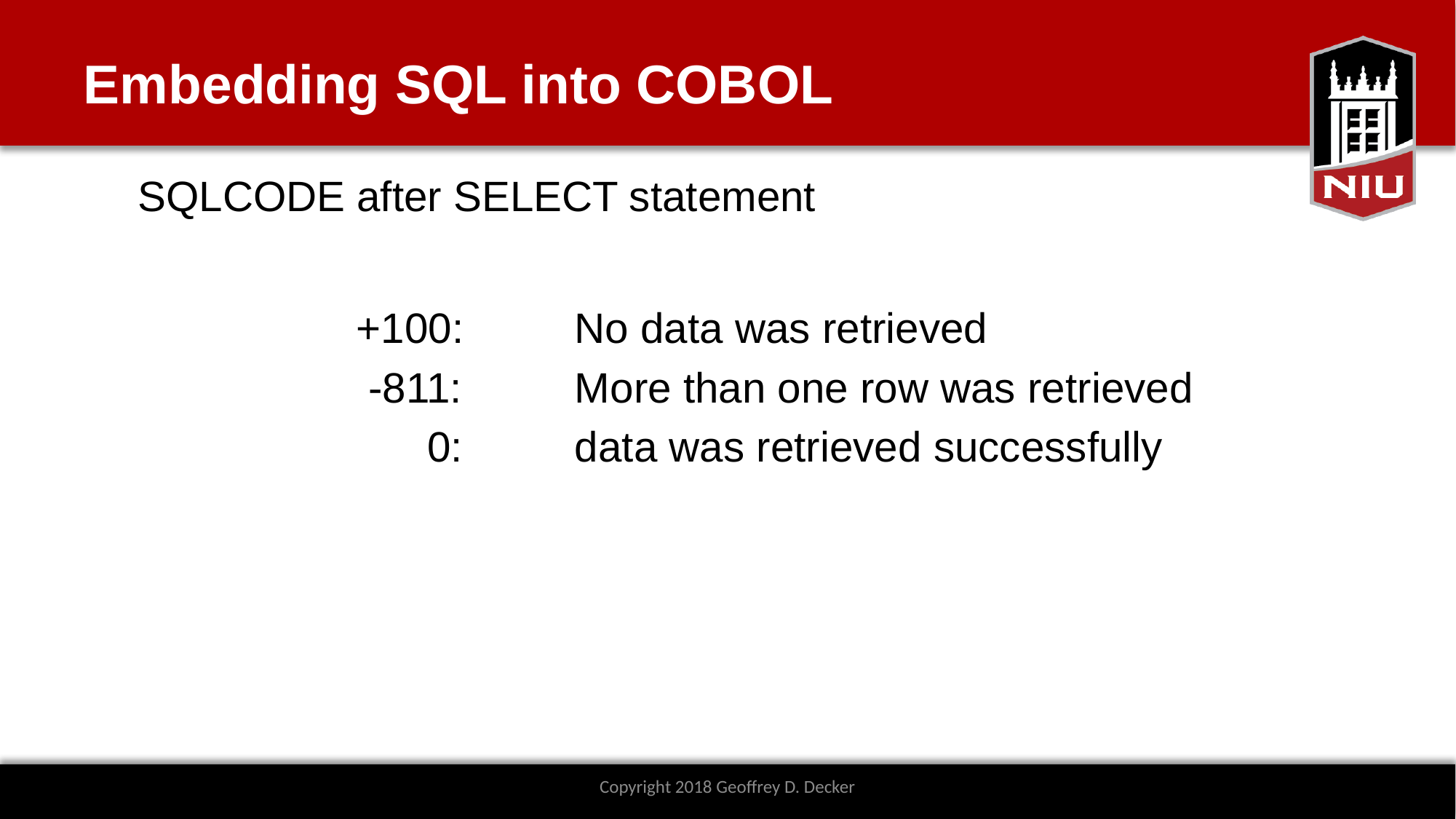

# Embedding SQL into COBOL
SQLCODE after SELECT statement

		+100:		No data was retrieved
		 -811:        	More than one row was retrieved
		      0:		data was retrieved successfully
Copyright 2018 Geoffrey D. Decker